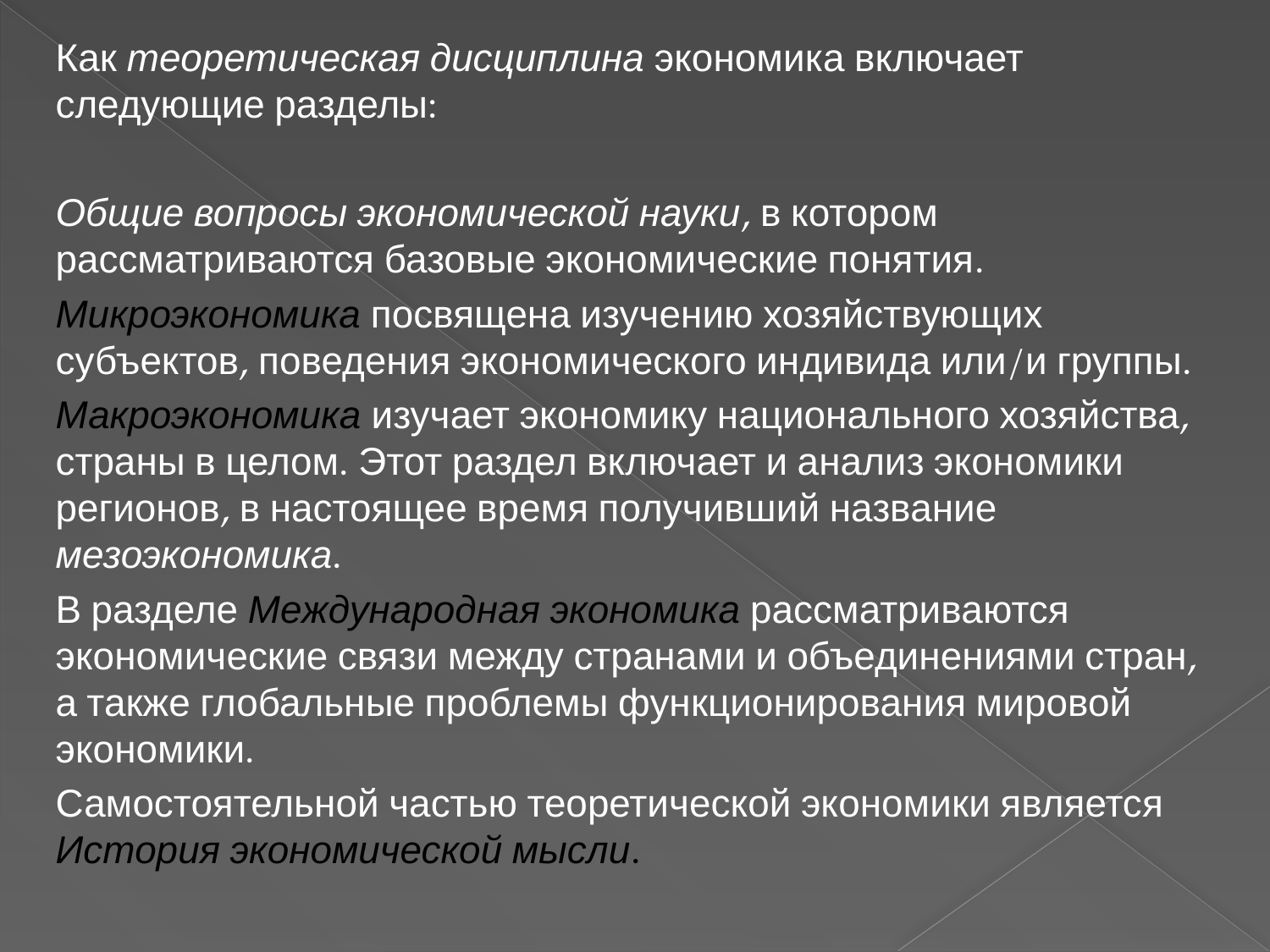

Как теоретическая дисциплина экономика включает следующие разделы:

Общие вопросы экономической науки, в котором рассматриваются базовые экономические понятия.
Микроэкономика посвящена изучению хозяйствующих субъектов, поведения экономического индивида или/и группы.
Макроэкономика изучает экономику национального хозяйства, страны в целом. Этот раздел включает и анализ экономики регионов, в настоящее время получивший название мезоэкономика.
В разделе Международная экономика рассматриваются экономические связи между странами и объединениями стран, а также глобальные проблемы функционирования мировой экономики.
Самостоятельной частью теоретической экономики является История экономической мысли.